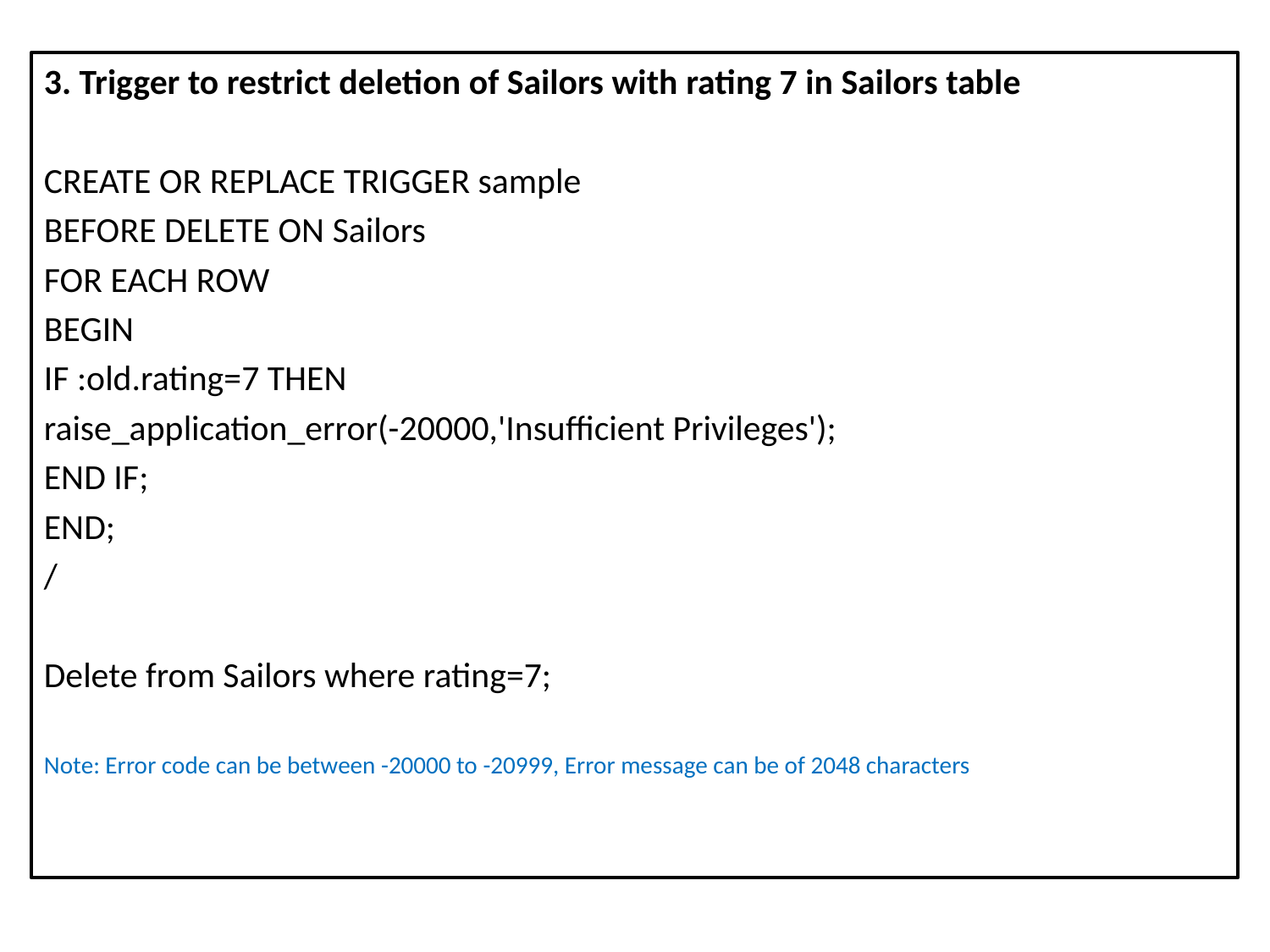

3. Trigger to restrict deletion of Sailors with rating 7 in Sailors table

CREATE OR REPLACE TRIGGER sample
BEFORE DELETE ON Sailors
FOR EACH ROW
BEGIN
IF :old.rating=7 THEN
raise_application_error(-20000,'Insufficient Privileges');
END IF;
END;
/

Delete from Sailors where rating=7;

Note: Error code can be between -20000 to -20999, Error message can be of 2048 characters